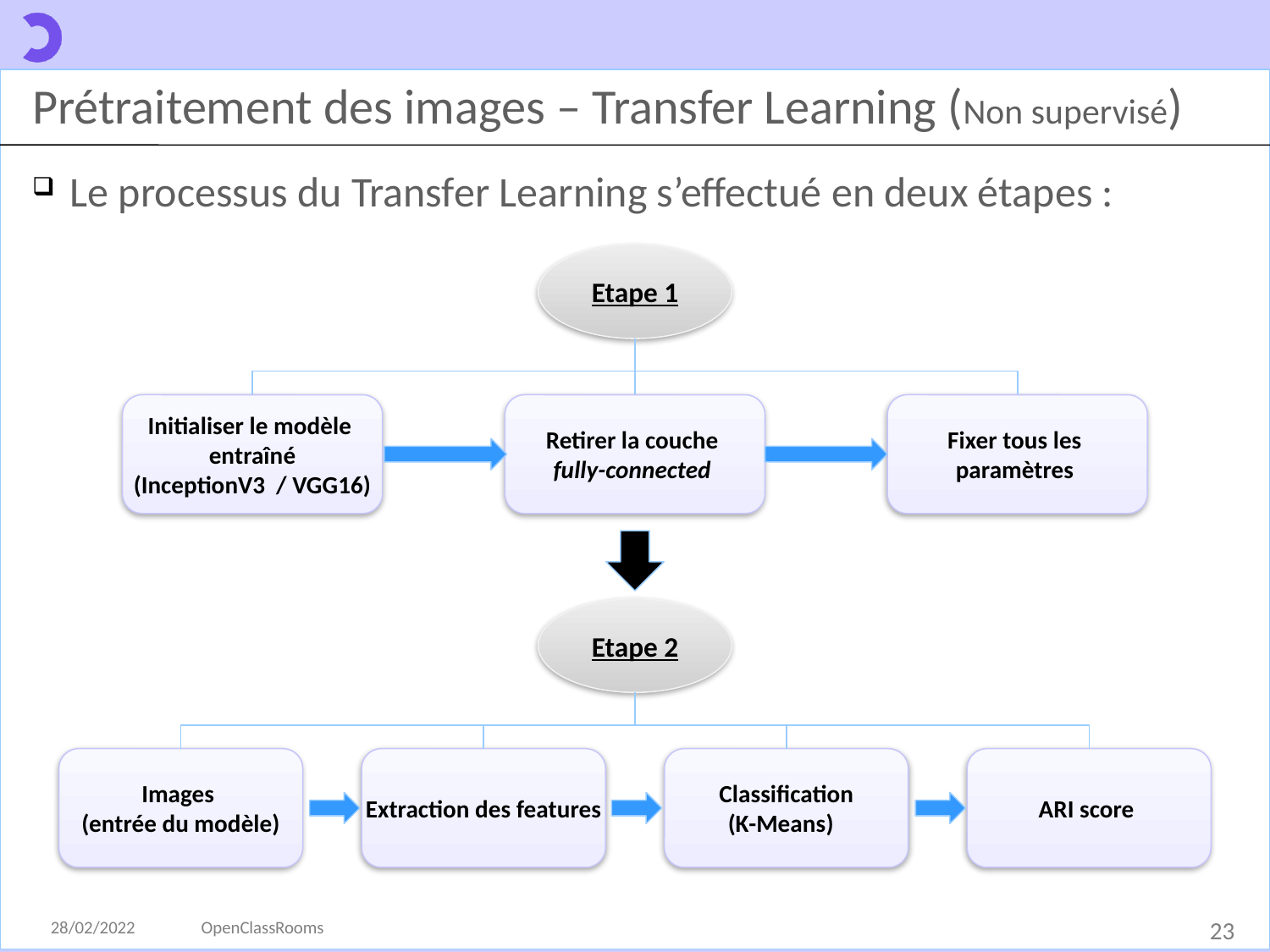

# Prétraitement des images – Transfer Learning (Non supervisé)
Le processus du Transfer Learning s’effectué en deux étapes :
Etape 1
Initialiser le modèle
entraîné
(InceptionV3  / VGG16)
Retirer la couche
fully-connected
Fixer tous les
paramètres

Etape 2
Images
(entrée du modèle)
Extraction des features
Classification
(K-Means)
ARI score

28/02/2022
OpenClassRooms
23